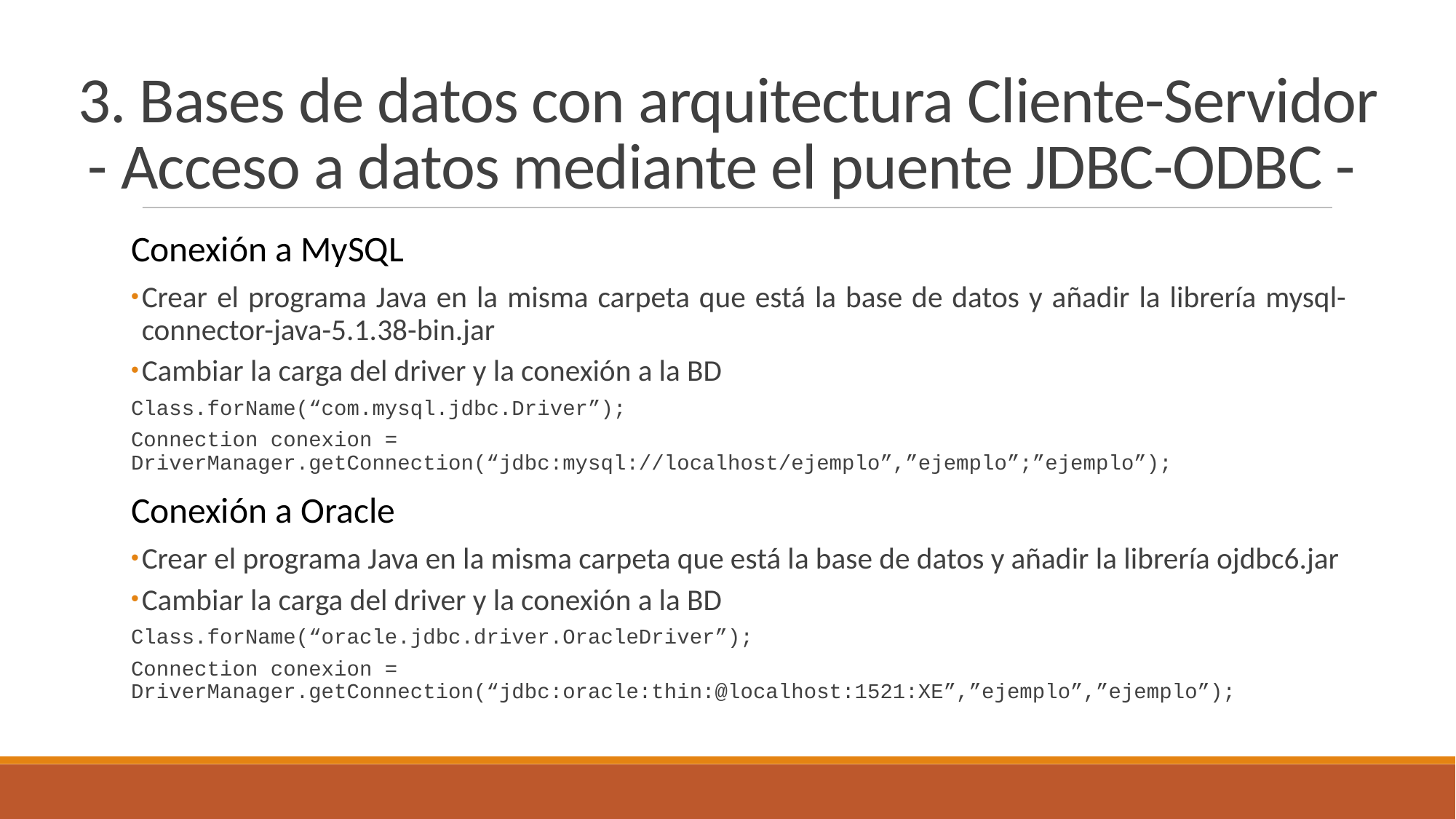

3. Bases de datos con arquitectura Cliente-Servidor
- Acceso a datos mediante el puente JDBC-ODBC -
Conexión a MySQL
Crear el programa Java en la misma carpeta que está la base de datos y añadir la librería mysql-connector-java-5.1.38-bin.jar
Cambiar la carga del driver y la conexión a la BD
Class.forName(“com.mysql.jdbc.Driver”);
Connection conexion = DriverManager.getConnection(“jdbc:mysql://localhost/ejemplo”,”ejemplo”;”ejemplo”);
Conexión a Oracle
Crear el programa Java en la misma carpeta que está la base de datos y añadir la librería ojdbc6.jar
Cambiar la carga del driver y la conexión a la BD
Class.forName(“oracle.jdbc.driver.OracleDriver”);
Connection conexion = DriverManager.getConnection(“jdbc:oracle:thin:@localhost:1521:XE”,”ejemplo”,”ejemplo”);